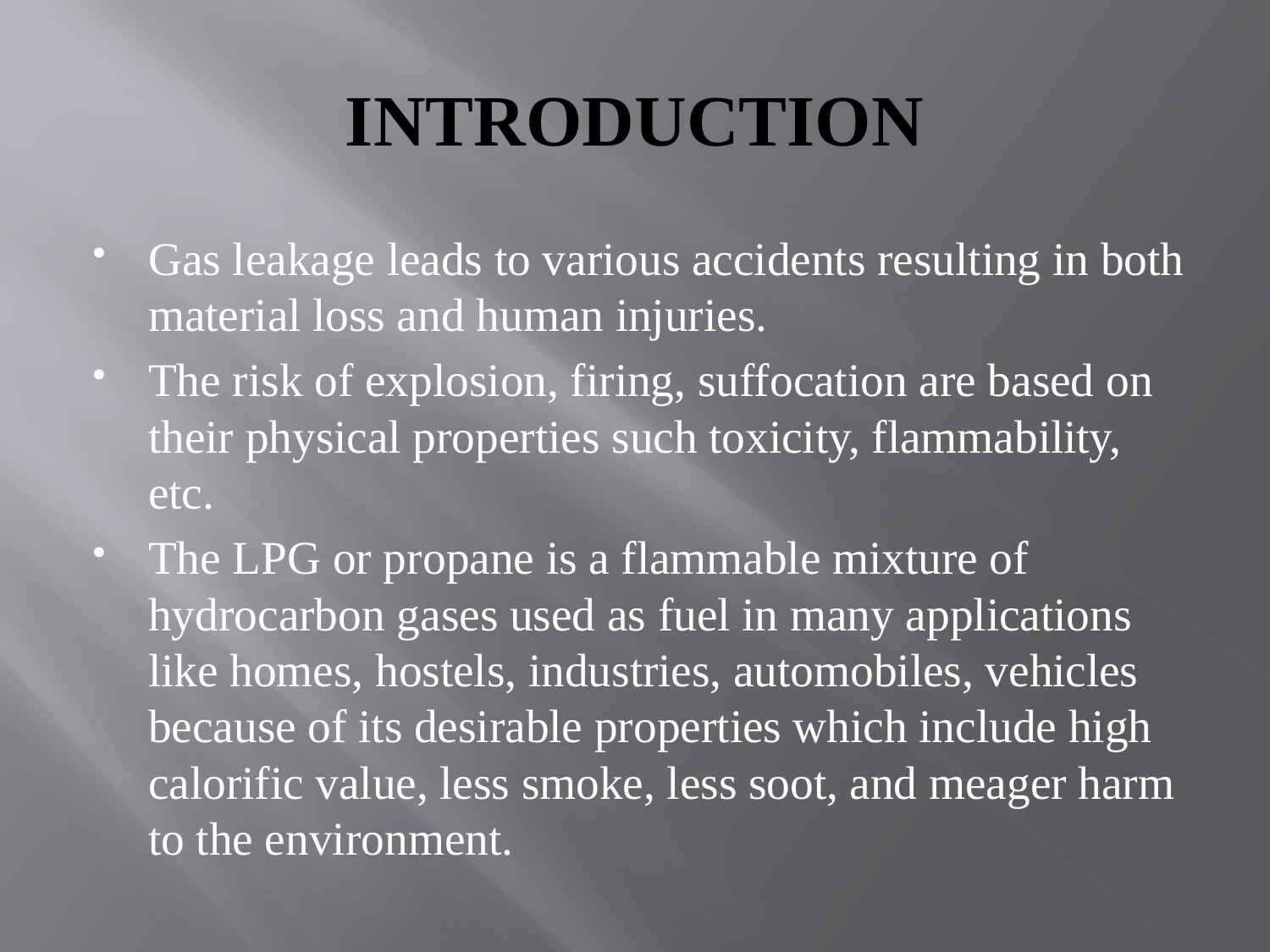

# INTRODUCTION
Gas leakage leads to various accidents resulting in both material loss and human injuries.
The risk of explosion, firing, suffocation are based on their physical properties such toxicity, flammability, etc.
The LPG or propane is a flammable mixture of hydrocarbon gases used as fuel in many applications like homes, hostels, industries, automobiles, vehicles because of its desirable properties which include high calorific value, less smoke, less soot, and meager harm to the environment.